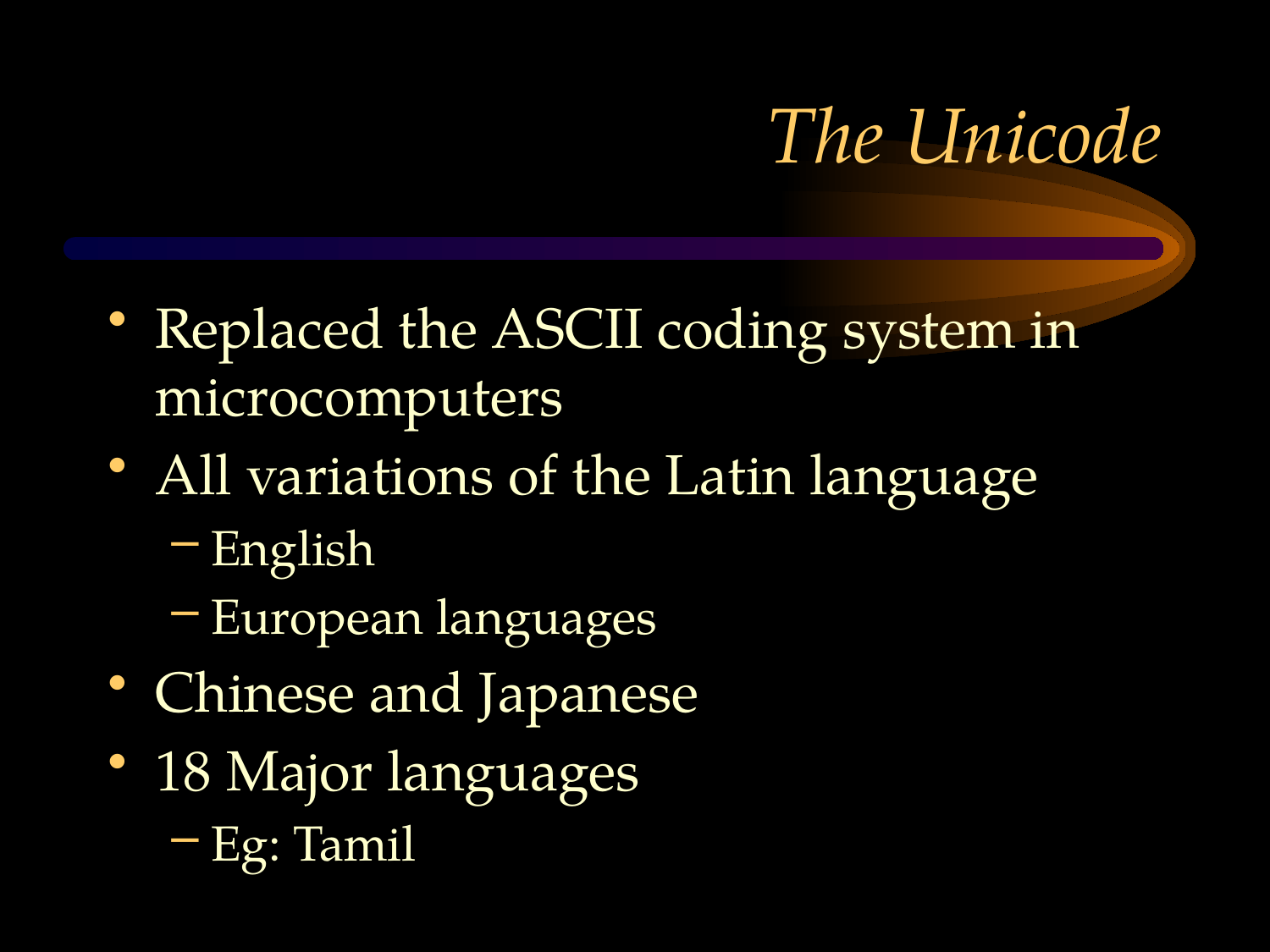

# The Unicode
Replaced the ASCII coding system in microcomputers
All variations of the Latin language
English
European languages
Chinese and Japanese
18 Major languages
Eg: Tamil